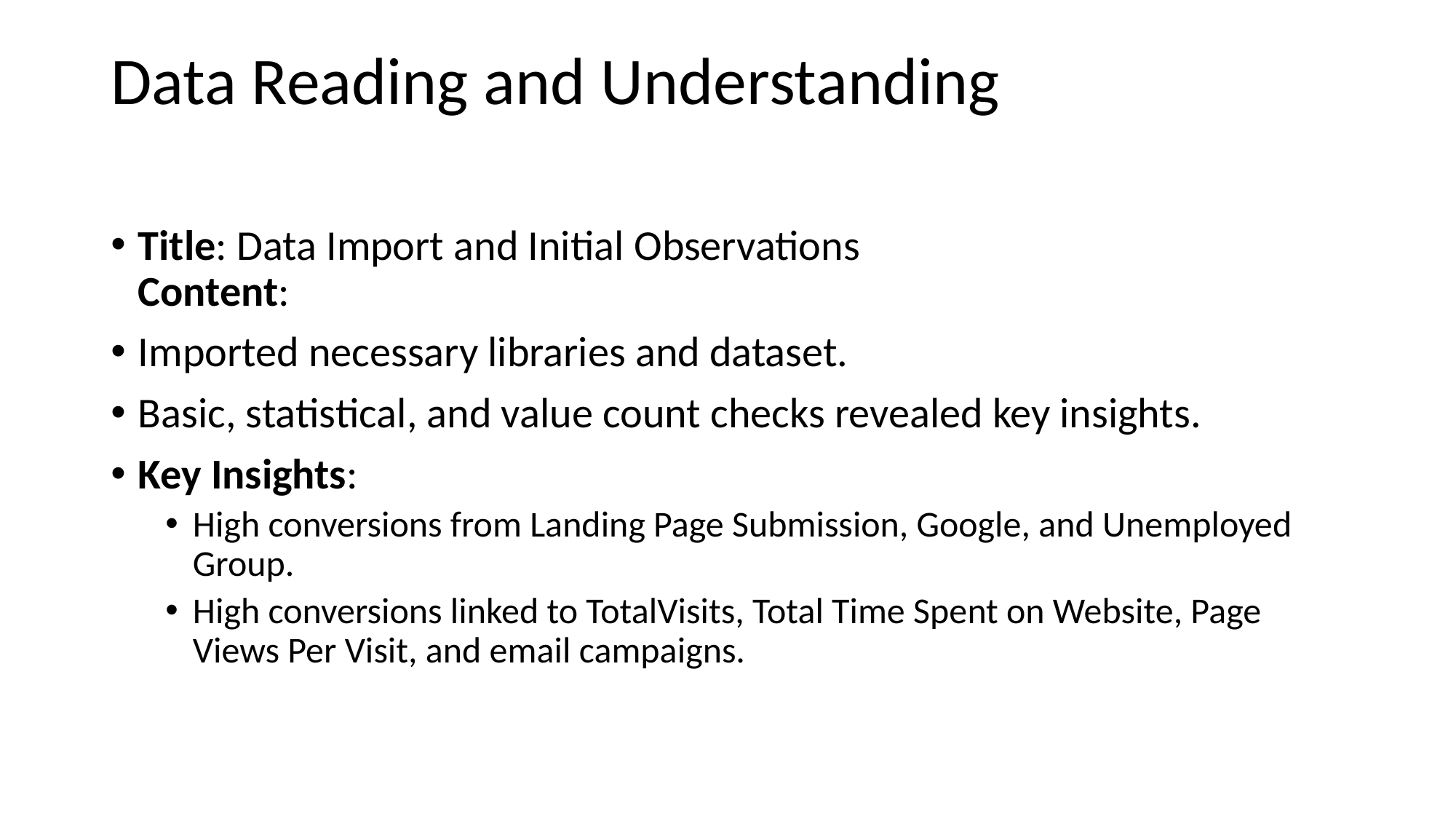

# Data Reading and Understanding
Title: Data Import and Initial Observations
Content:
Imported necessary libraries and dataset.
Basic, statistical, and value count checks revealed key insights.
Key Insights:
High conversions from Landing Page Submission, Google, and Unemployed Group.
High conversions linked to TotalVisits, Total Time Spent on Website, Page Views Per Visit, and email campaigns.